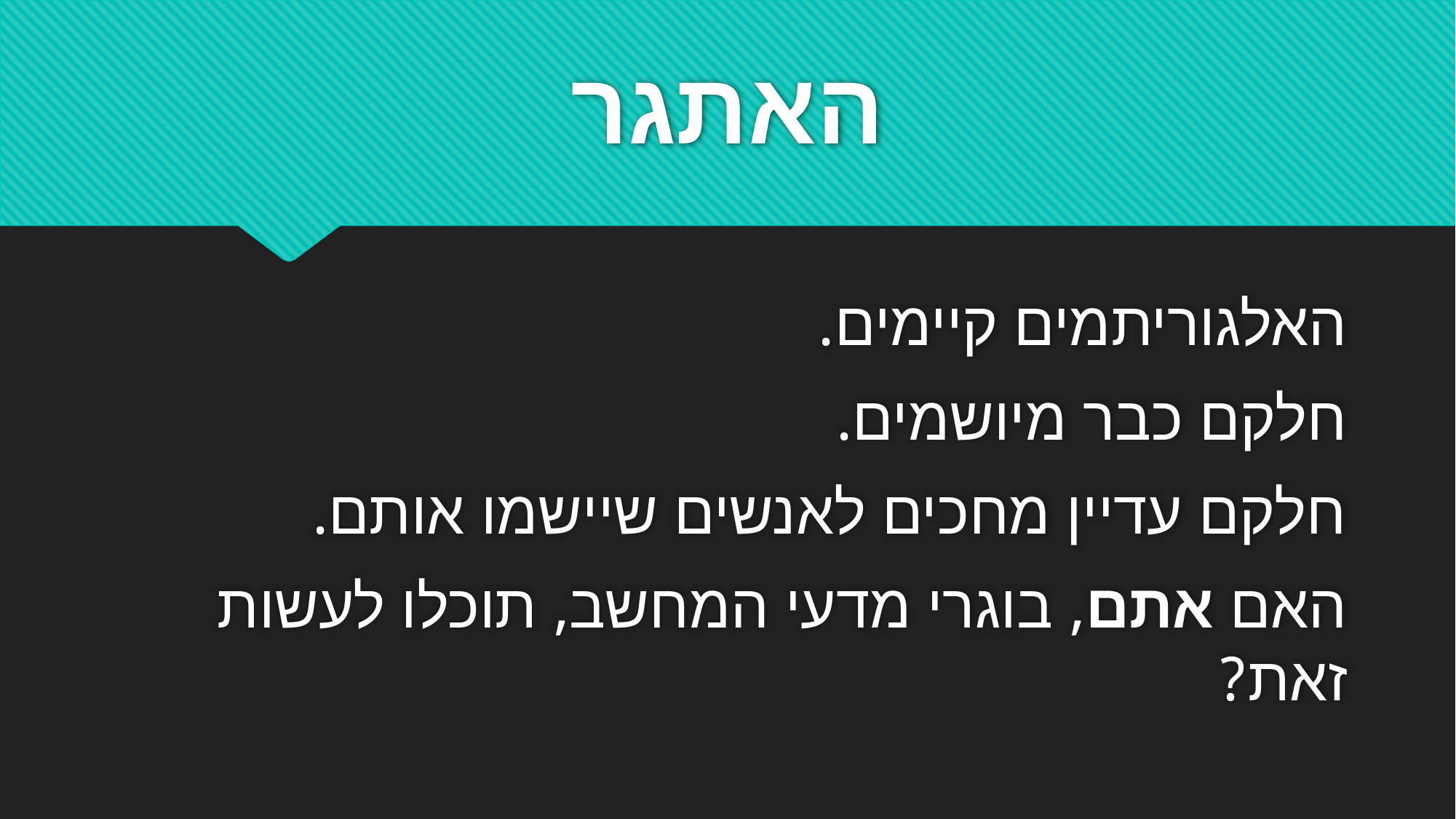

# האתגר
האלגוריתמים קיימים.
חלקם כבר מיושמים.
חלקם עדיין מחכים לאנשים שיישמו אותם.
האם אתם, בוגרי מדעי המחשב, תוכלו לעשות זאת?